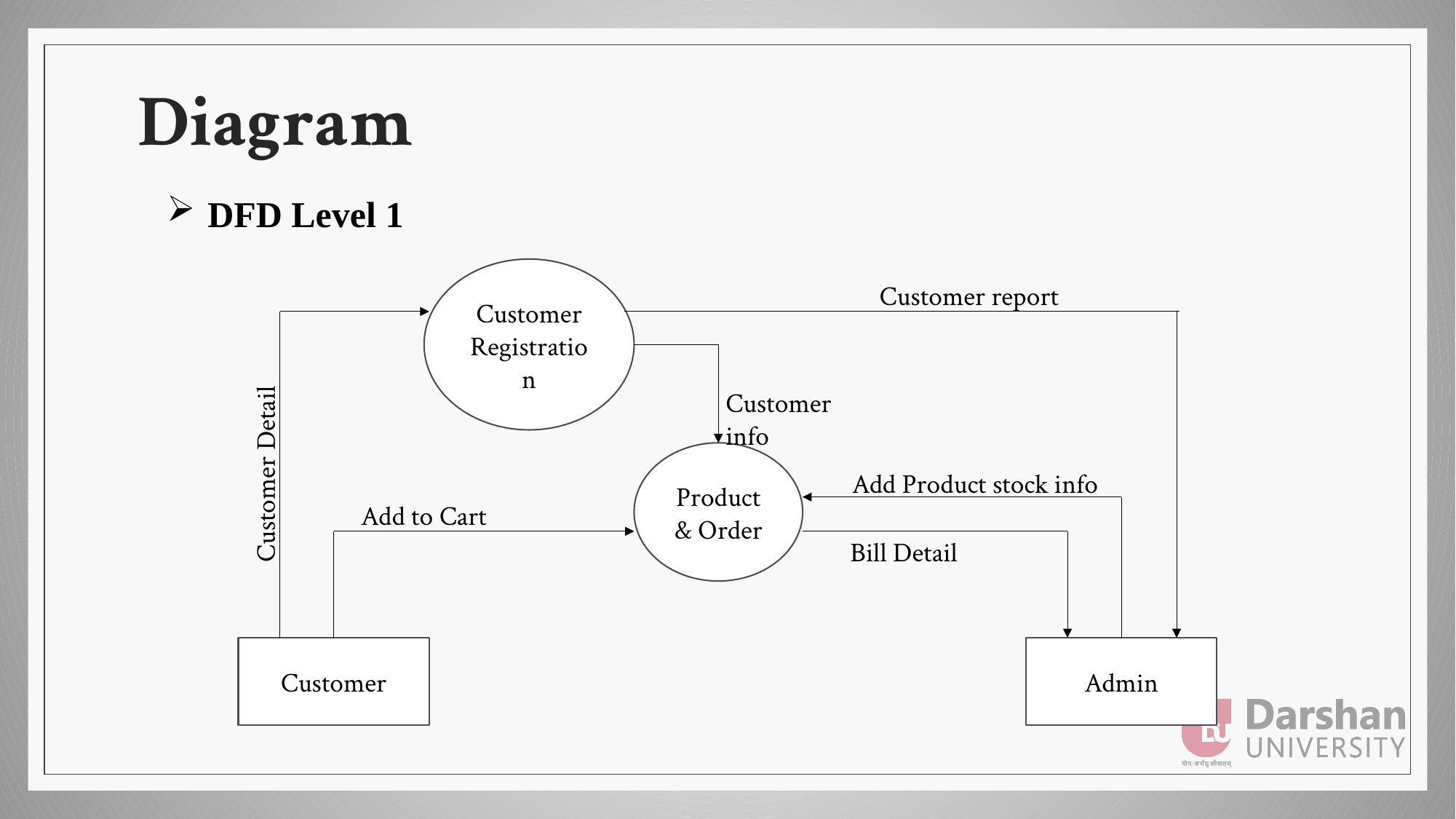

# Diagram
DFD Level 1
Customer Registration
Customer report
Customer info
Product & Order
Customer Detail
Add Product stock info
Bill Detail
Customer
Admin

Add to Cart